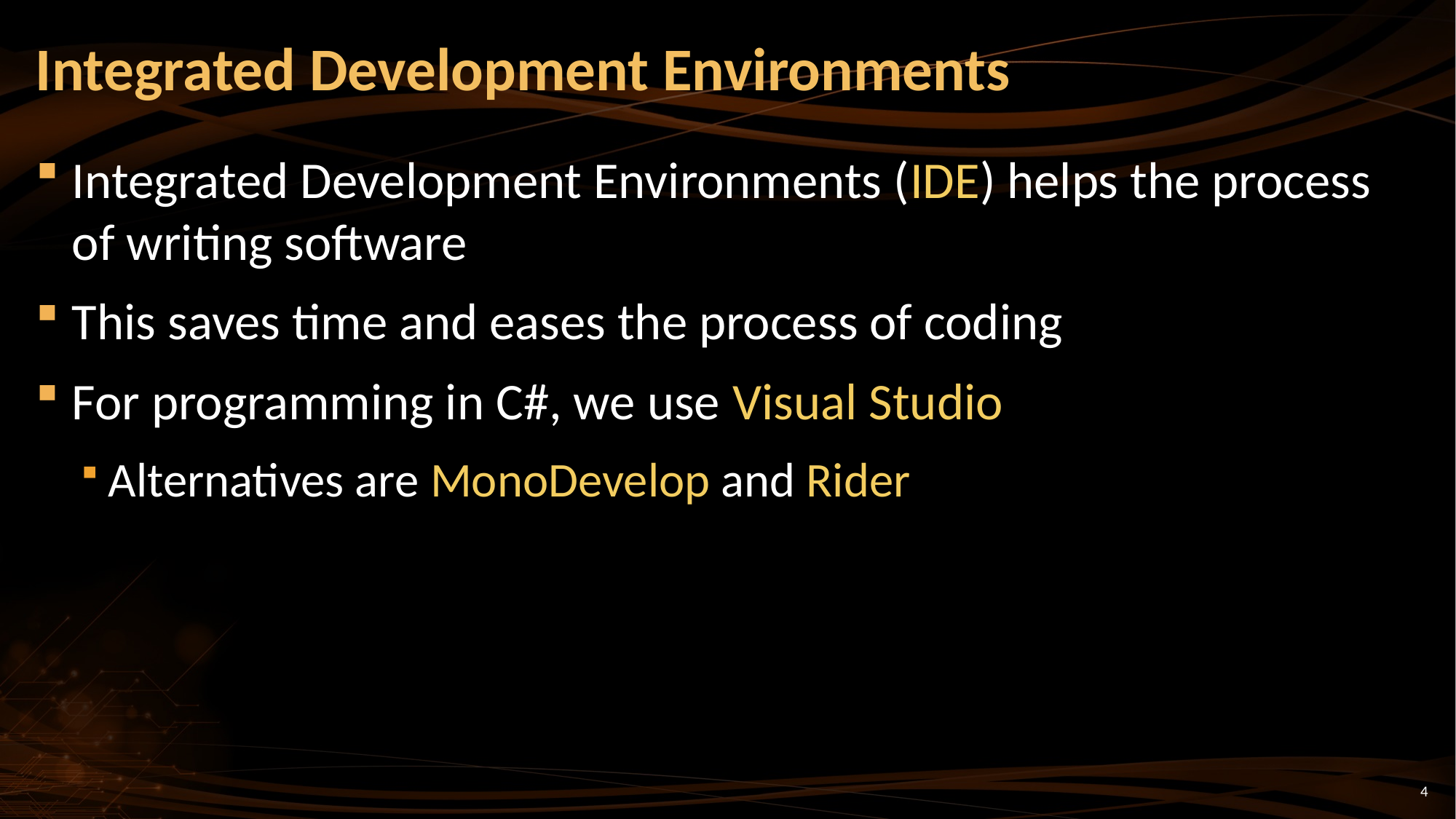

# Integrated Development Environments
Integrated Development Environments (IDE) helps the process of writing software
This saves time and eases the process of coding
For programming in C#, we use Visual Studio
Alternatives are MonoDevelop and Rider
4